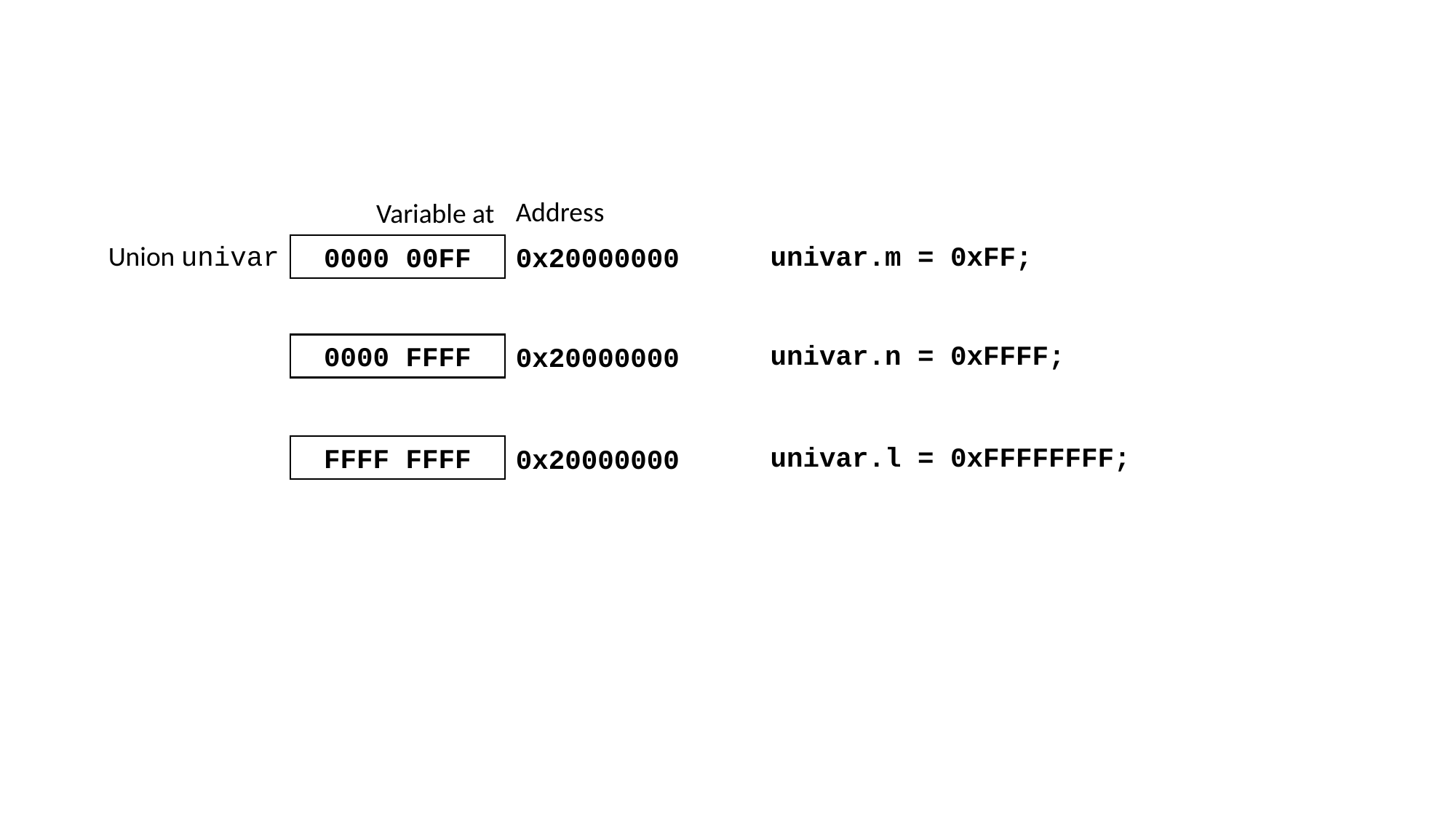

Address
Variable at
Union univar
univar.m = 0xFF;
0000 00FF
0x20000000
univar.n = 0xFFFF;
0000 FFFF
0x20000000
univar.l = 0xFFFFFFFF;
FFFF FFFF
0x20000000